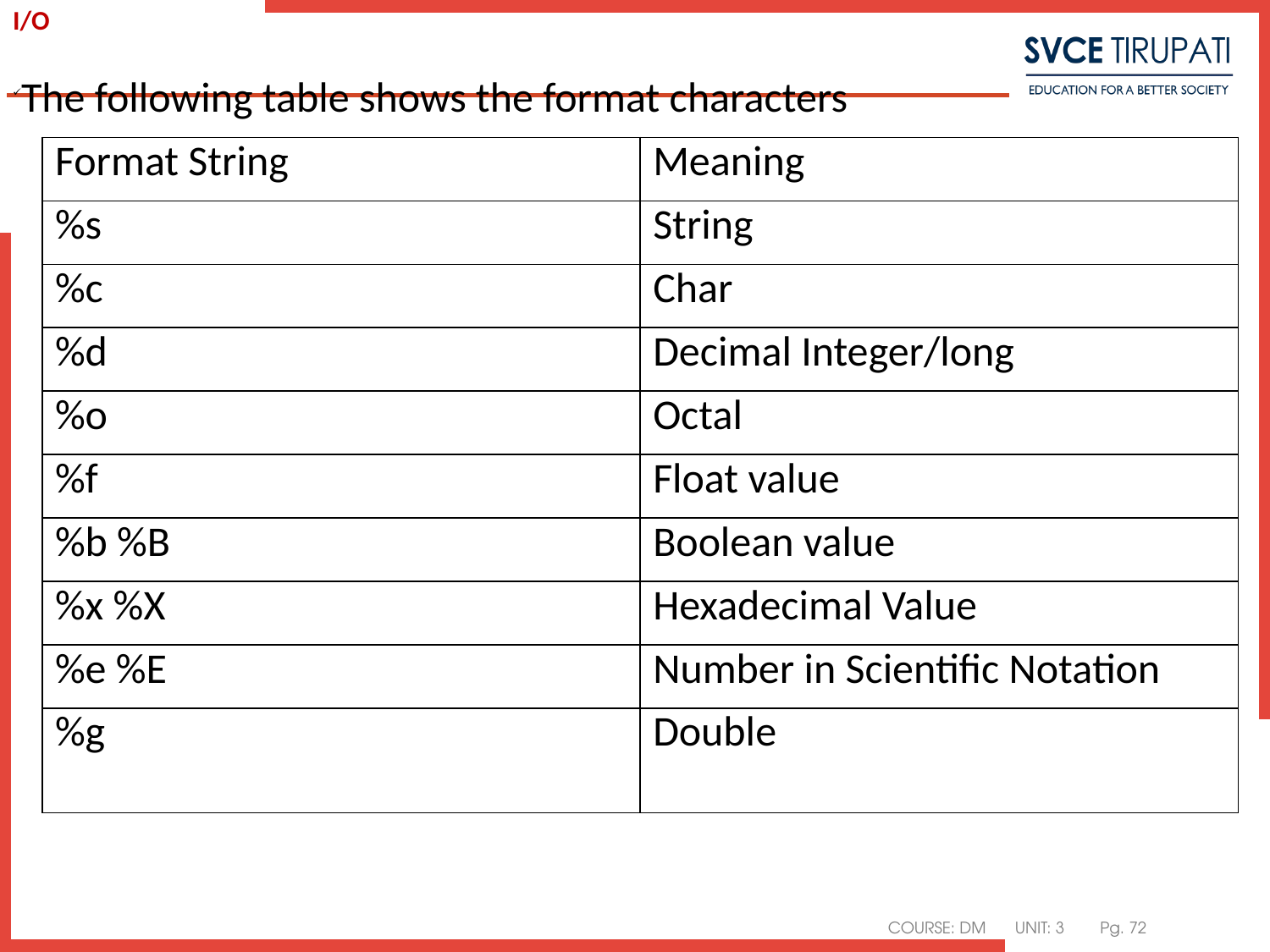

# I/O
The following table shows the format characters
| Format String | Meaning |
| --- | --- |
| %s | String |
| %c | Char |
| %d | Decimal Integer/long |
| %o | Octal |
| %f | Float value |
| %b %B | Boolean value |
| %x %X | Hexadecimal Value |
| %e %E | Number in Scientific Notation |
| %g | Double |